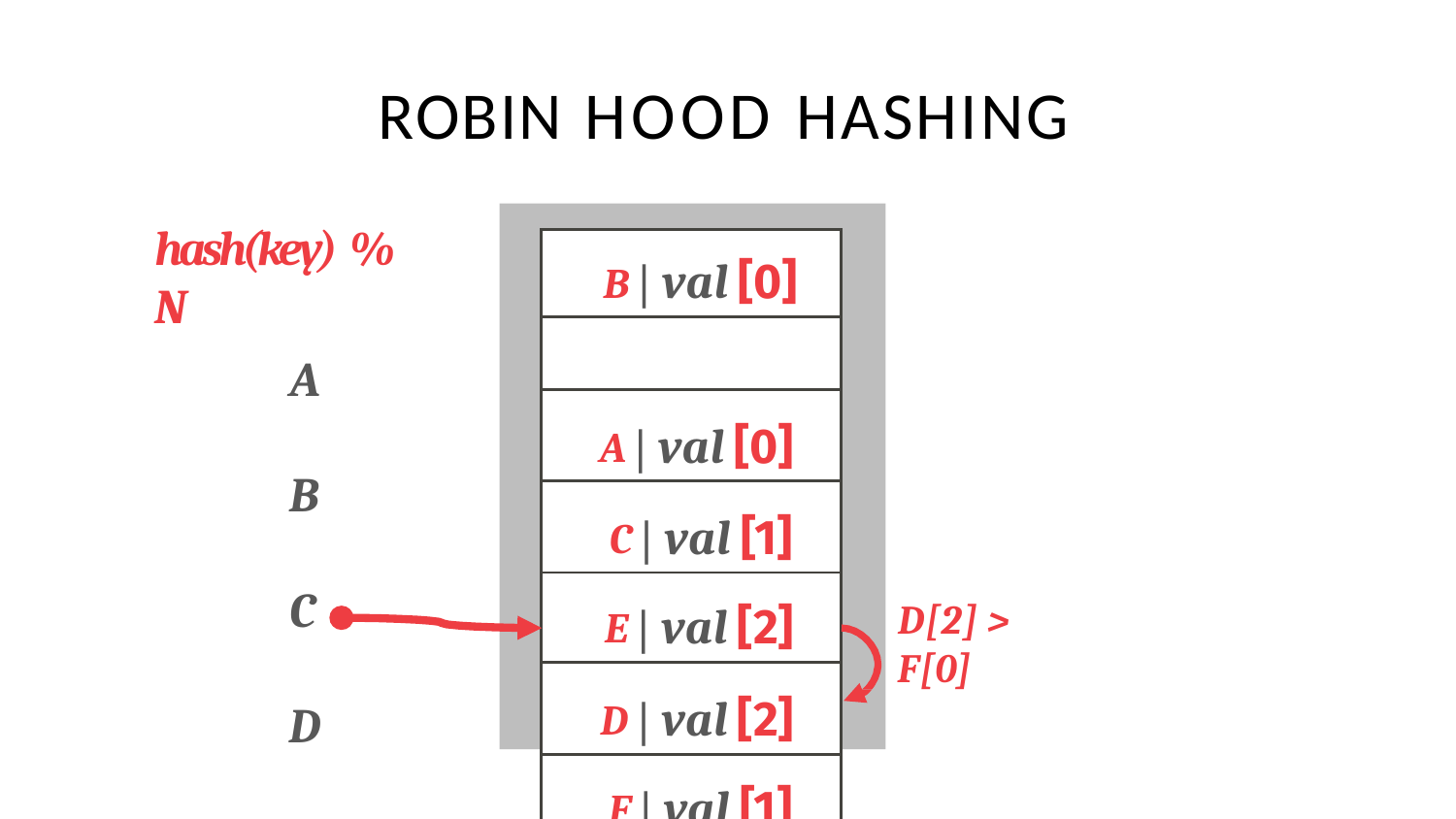

# ROBIN HOOD HASHING
hash(key) % N
A  B  C  D  E  F

| B | val [0] |
| --- |
|  |
| A | val [0] |
| C | val [1] |
| E | val [2] |
| D | val [2] |
| F | val [1] |
D[2] > F[0]